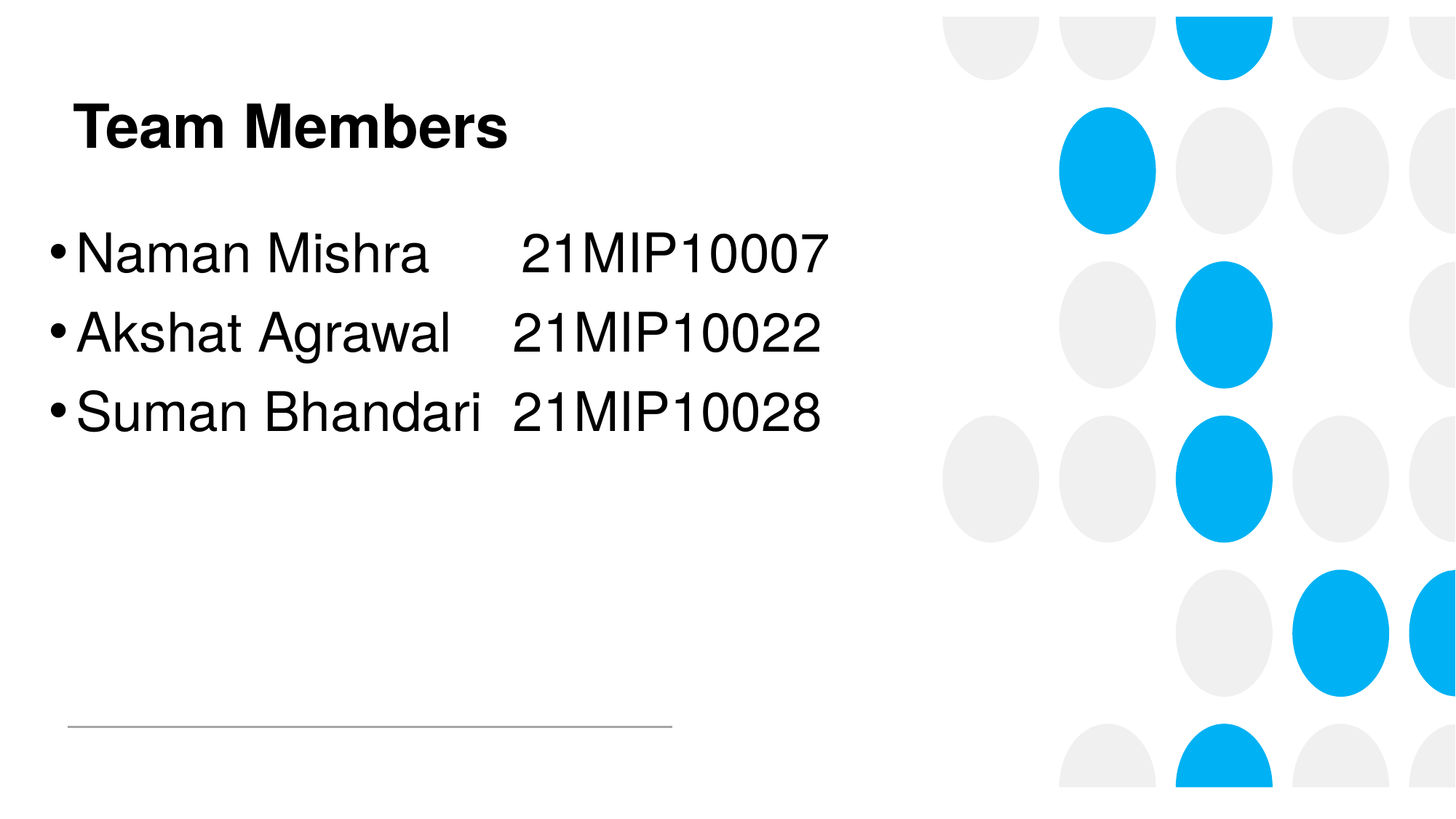

# Team Members
Naman Mishra      21MIP10007
Akshat Agrawal    21MIP10022
Suman Bhandari  21MIP10028